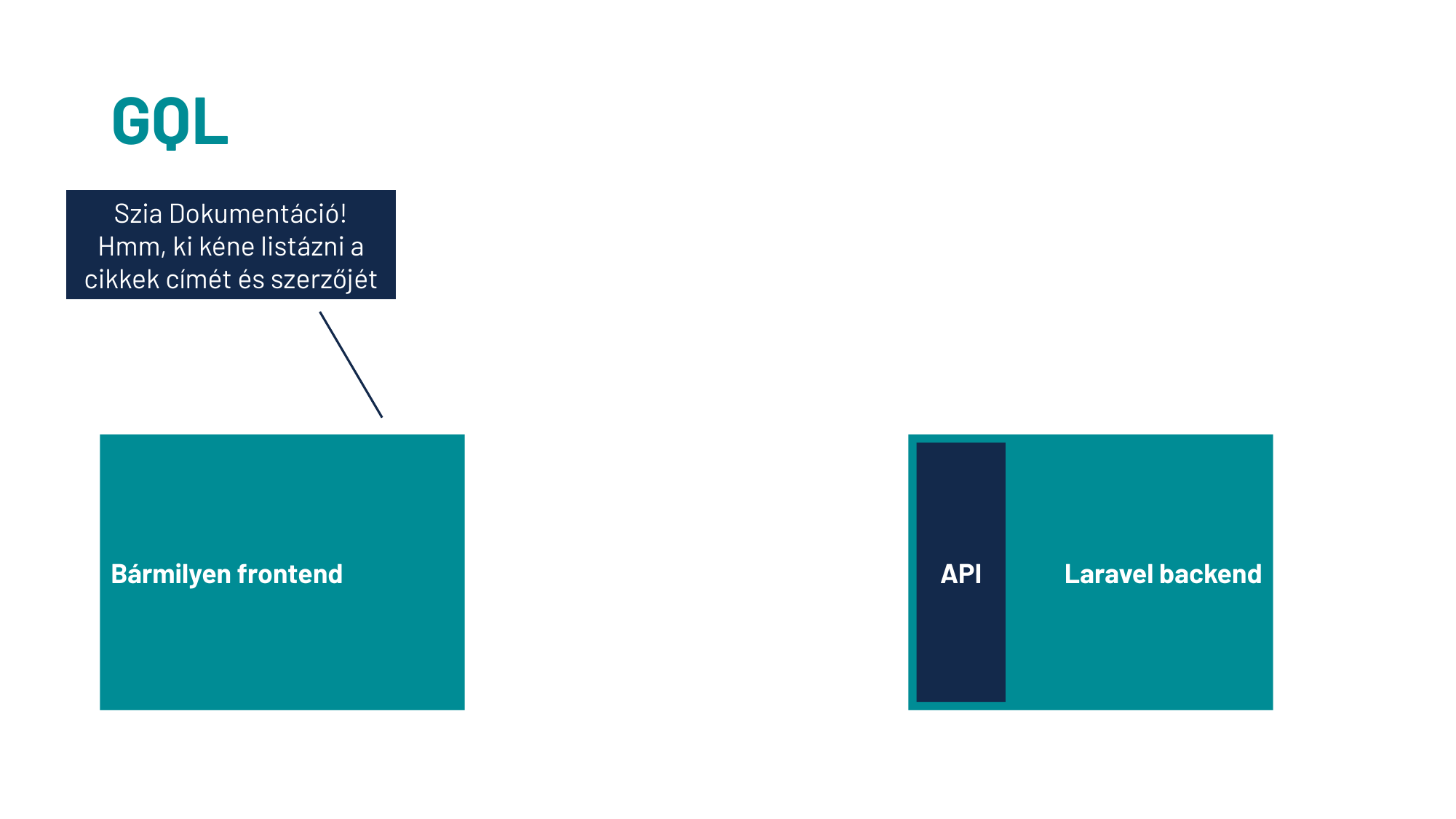

# GQL
Szia Dokumentáció! Hmm, ki kéne listázni a cikkek címét és szerzőjét
Bármilyen frontend
Laravel backend
API